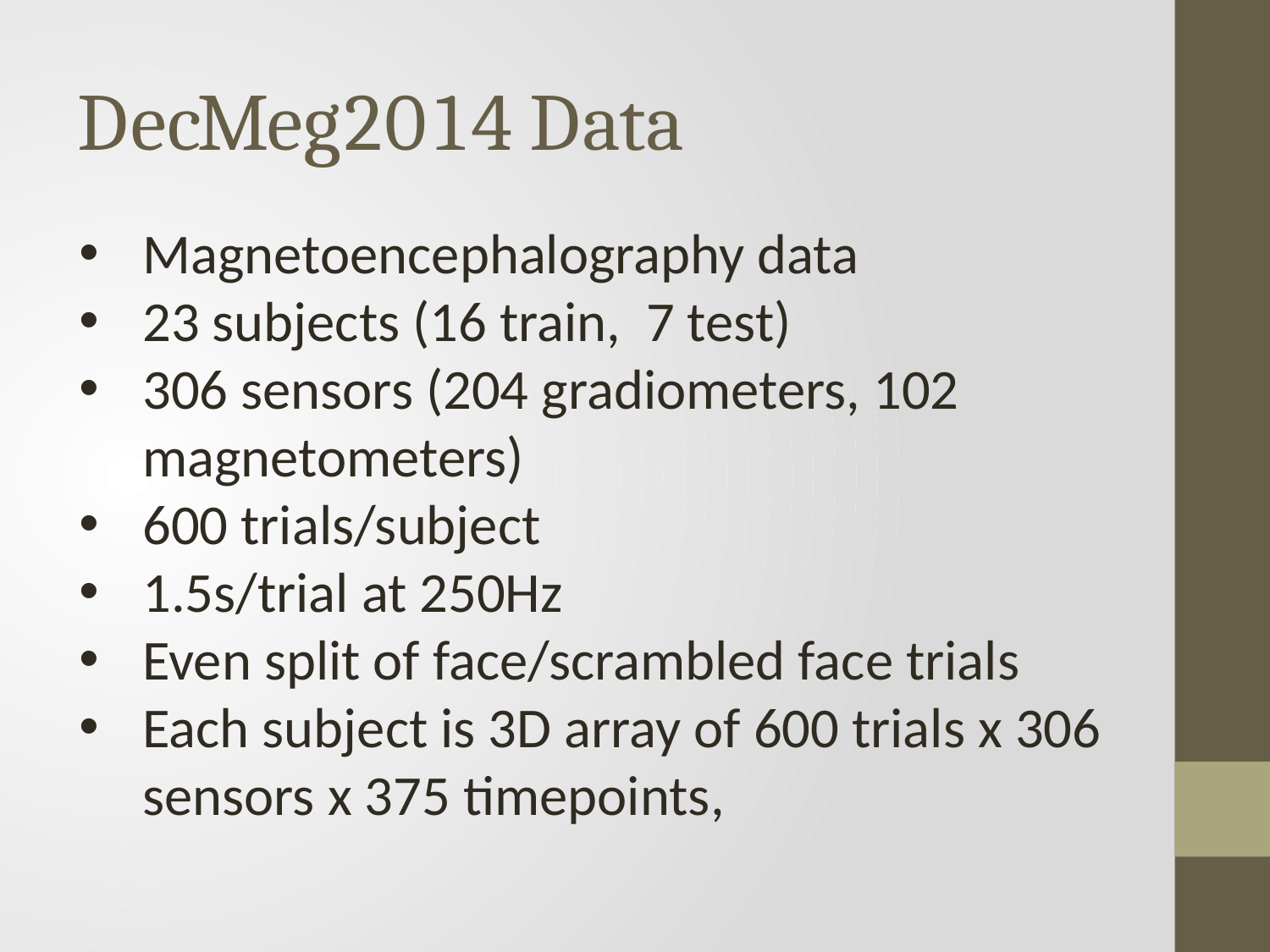

# DecMeg2014 Data
Magnetoencephalography data
23 subjects (16 train,  7 test)
306 sensors (204 gradiometers, 102 magnetometers)
600 trials/subject
1.5s/trial at 250Hz
Even split of face/scrambled face trials
Each subject is 3D array of 600 trials x 306 sensors x 375 timepoints,